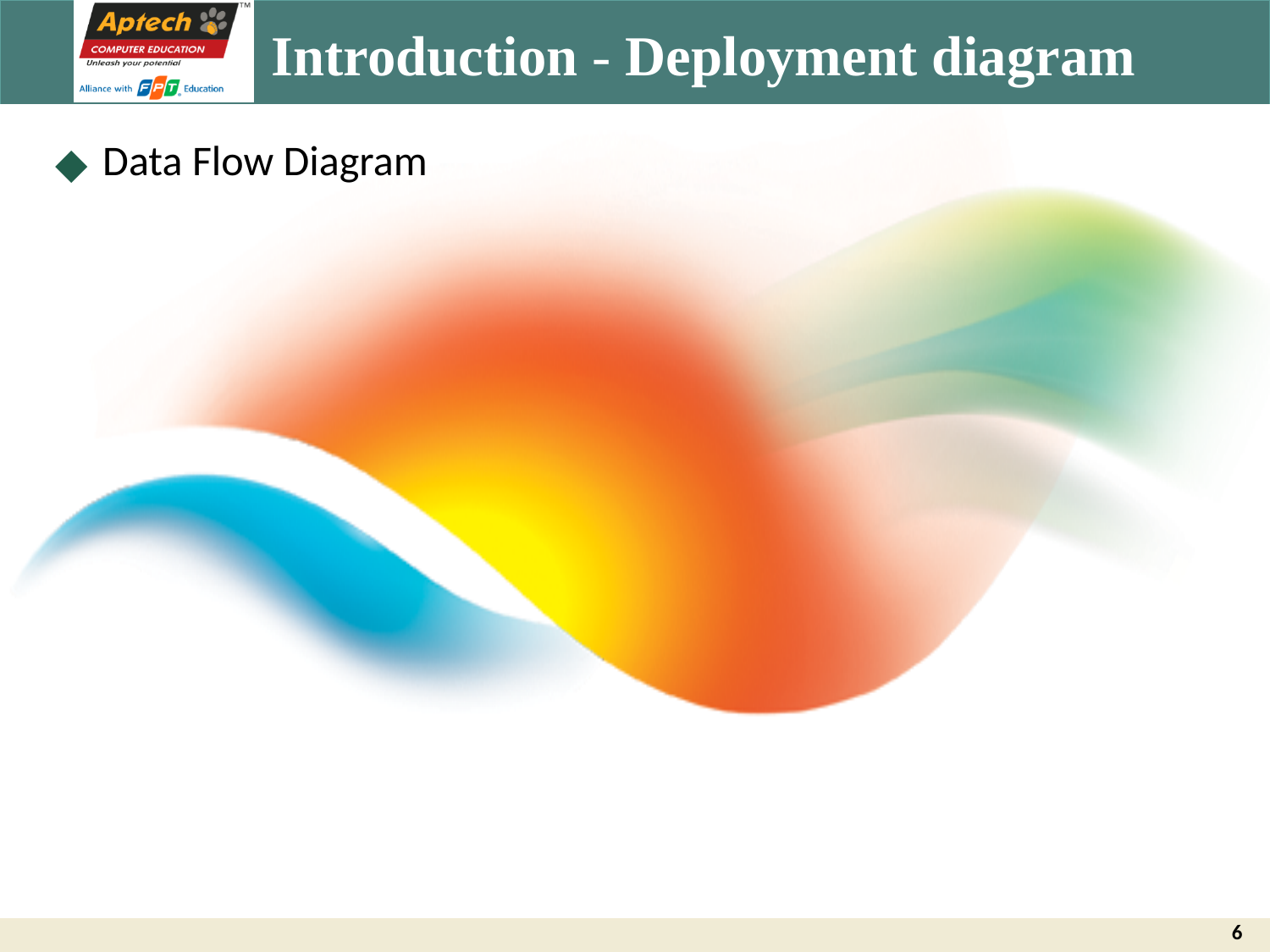

# Introduction - Deployment diagram
Data Flow Diagram
6